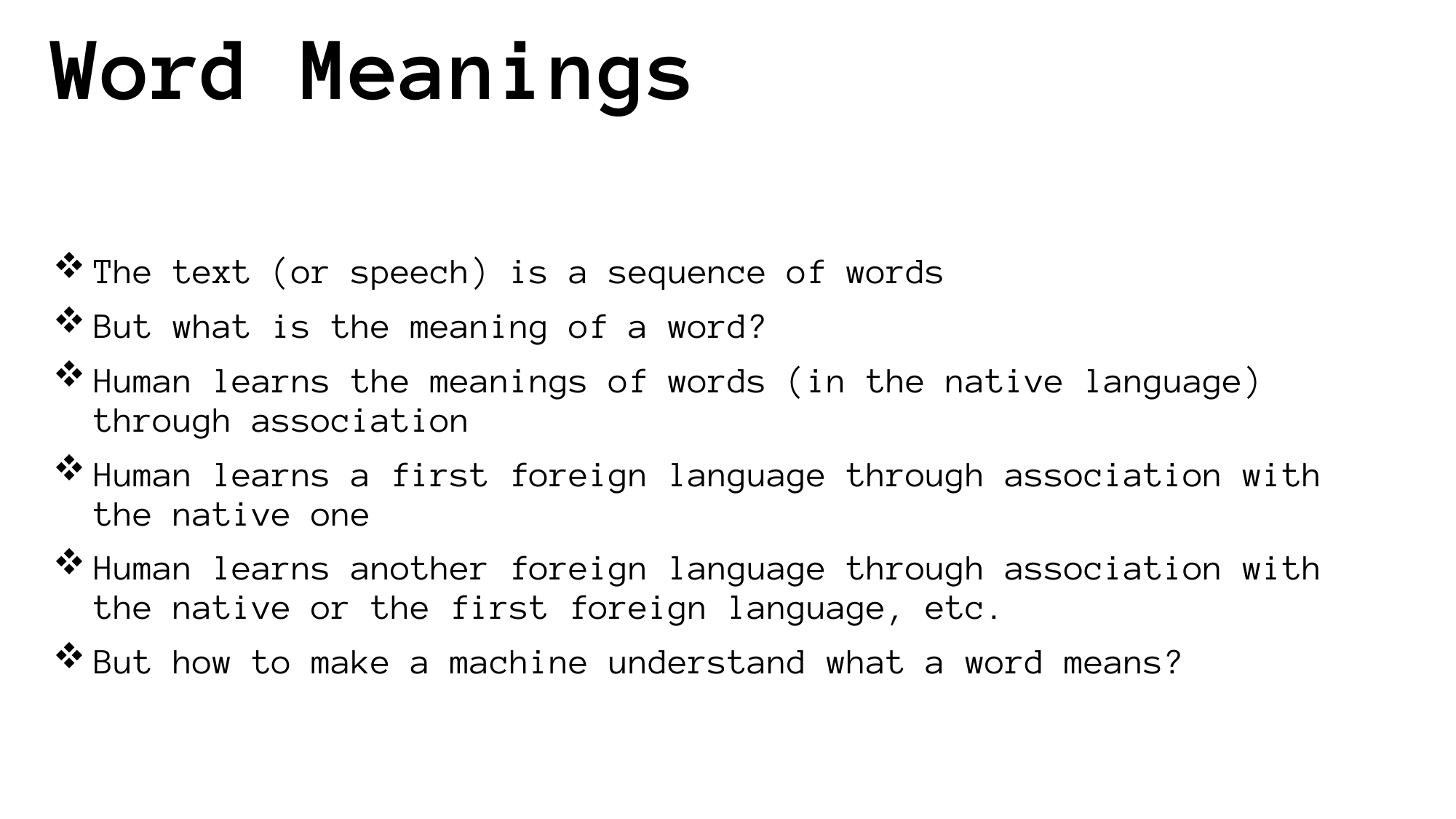

# Word Meanings
The text (or speech) is a sequence of words
But what is the meaning of a word?
Human learns the meanings of words (in the native language) through association
Human learns a first foreign language through association with the native one
Human learns another foreign language through association with the native or the first foreign language, etc.
But how to make a machine understand what a word means?